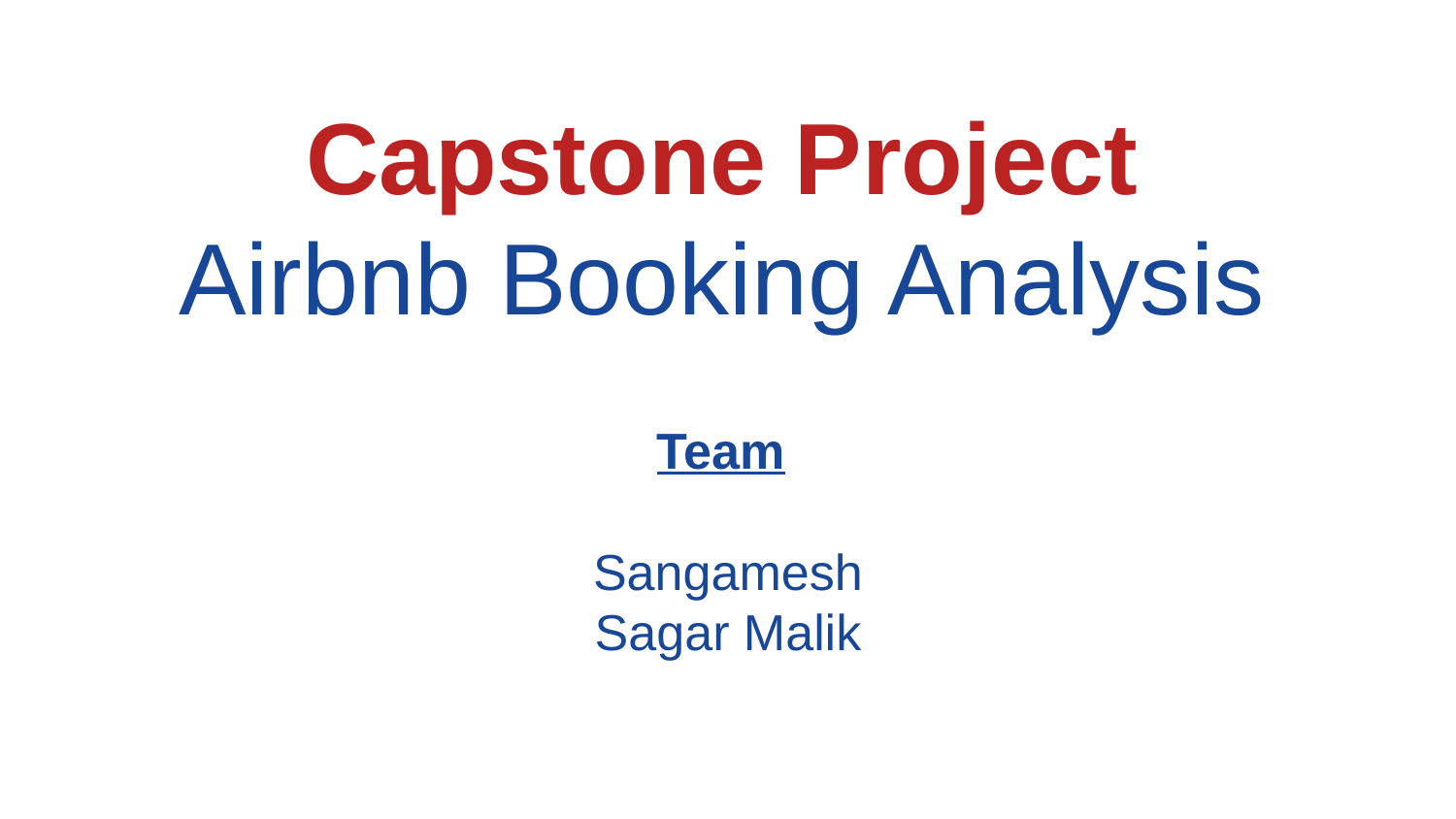

# Capstone Project
Airbnb Booking Analysis
Team

Sangamesh
Sagar Malik